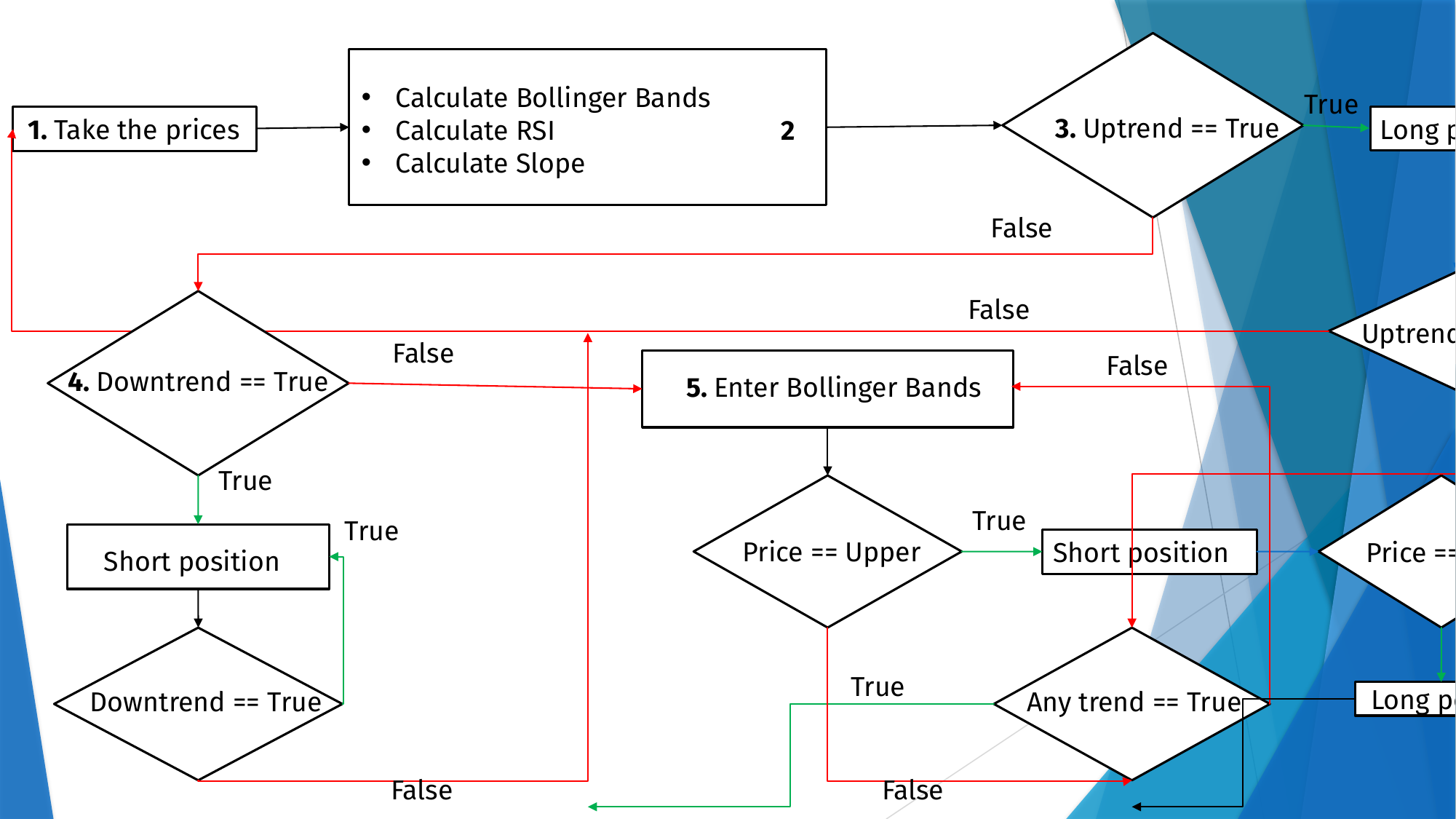

Calculate Bollinger Bands
Calculate RSI                               2
Calculate Slope
True
3. Uptrend == True
Long position

1. Take the prices
False

False

Uptrend == True
False
False

4. Downtrend == True
5. Enter Bollinger Bands
True
True

True
False
True

Price == Upper

Short position
Price == Lower
Short position
True

True
Long position
Downtrend == True
Any trend == True

False
False